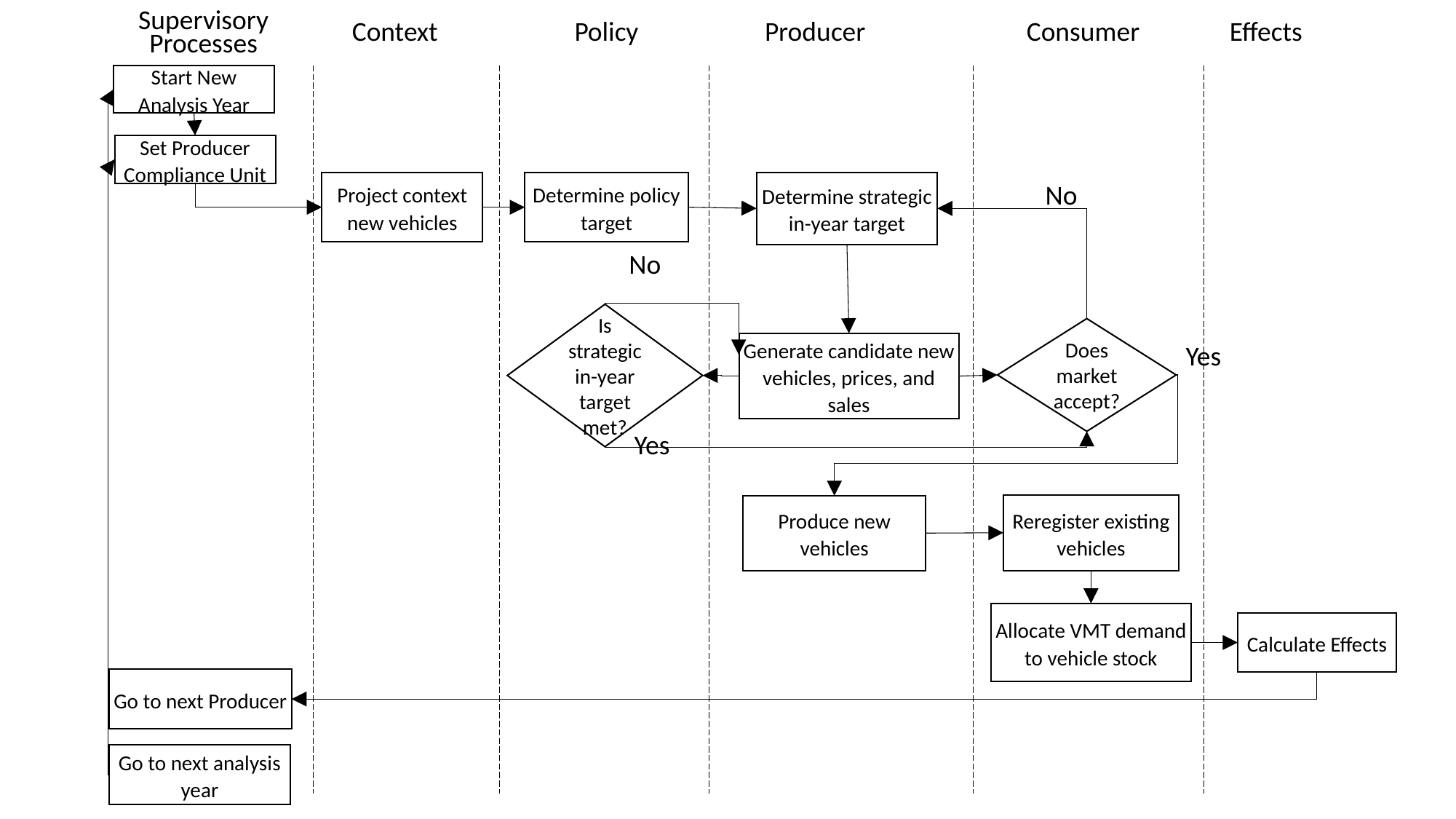

Supervisory Processes
Context
Policy
Producer
Consumer
Effects
Start New Analysis Year
Set Producer Compliance Unit
Determine strategic in-year target
Project context new vehicles
Determine policy target
No
No
Is strategic in-year target met?
Does market accept?
Generate candidate new vehicles, prices, and sales
Yes
Yes
Reregister existing vehicles
Produce new vehicles
Allocate VMT demand to vehicle stock
Calculate Effects
Go to next Producer
Go to next analysis year